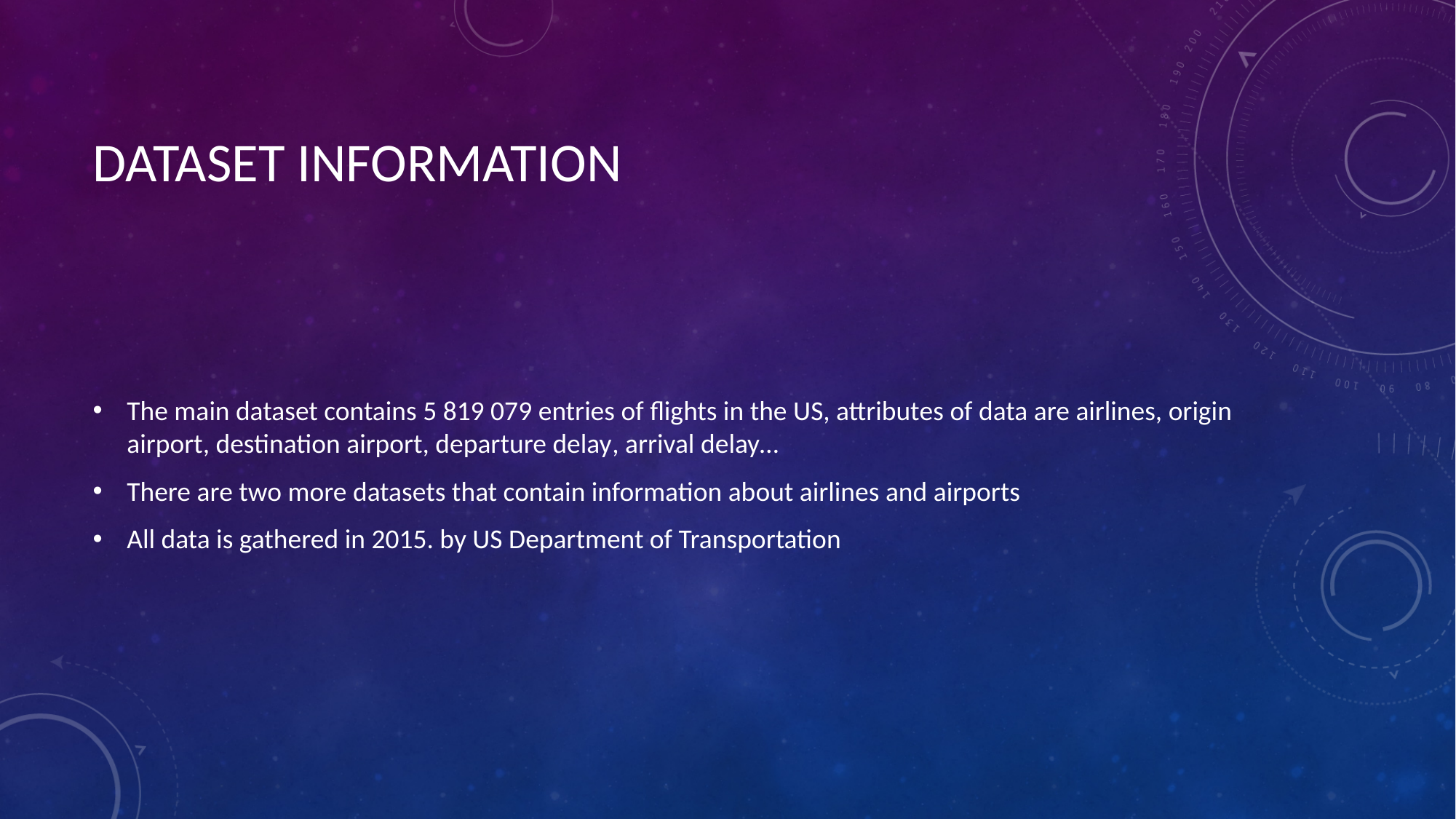

# Dataset Information
The main dataset contains 5 819 079 entries of flights in the US, attributes of data are airlines, origin airport, destination airport, departure delay, arrival delay…
There are two more datasets that contain information about airlines and airports
All data is gathered in 2015. by US Department of Transportation